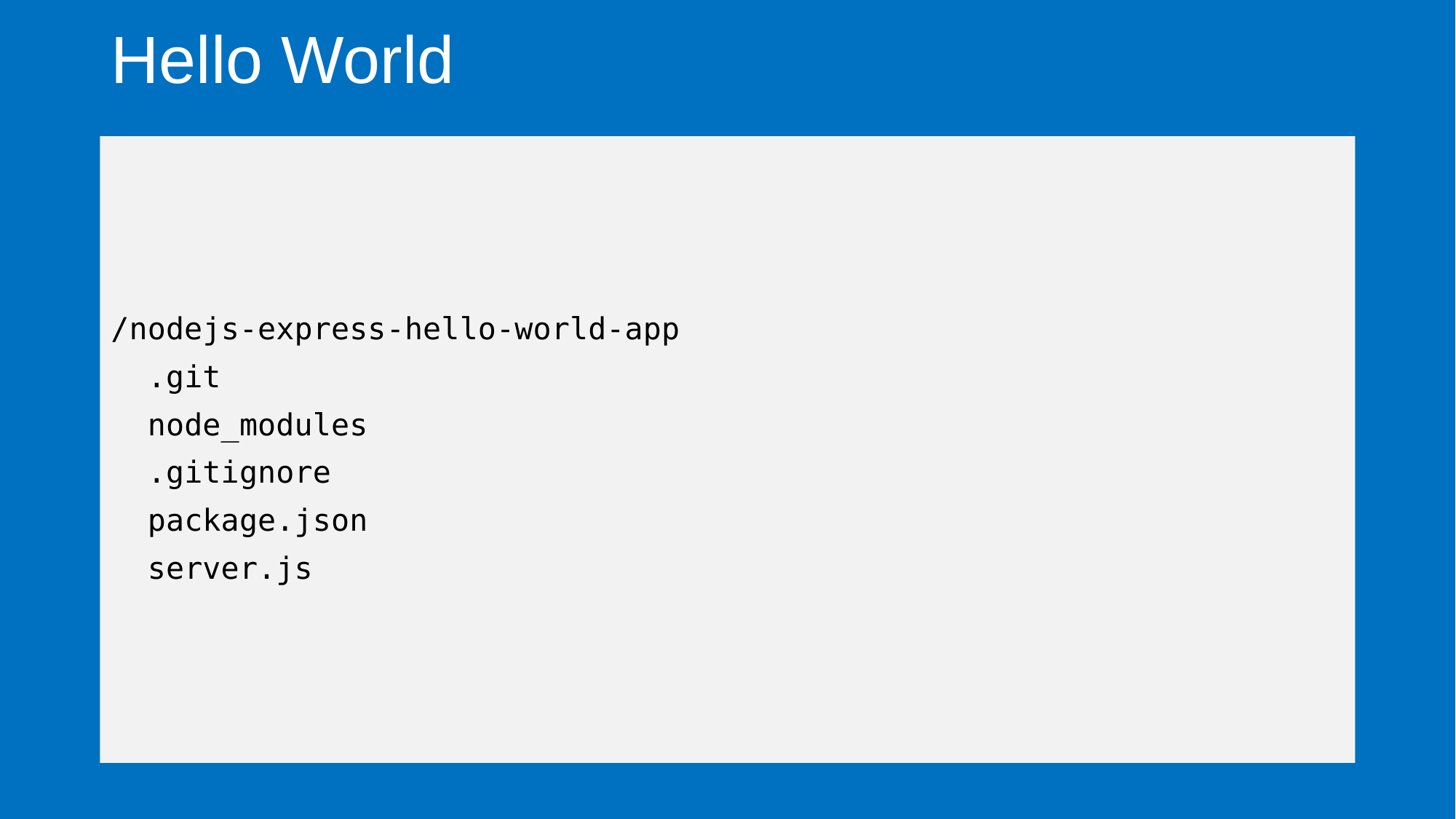

# Hello World
/nodejs-express-hello-world-app
  .git
  node_modules
  .gitignore
  package.json
  server.js